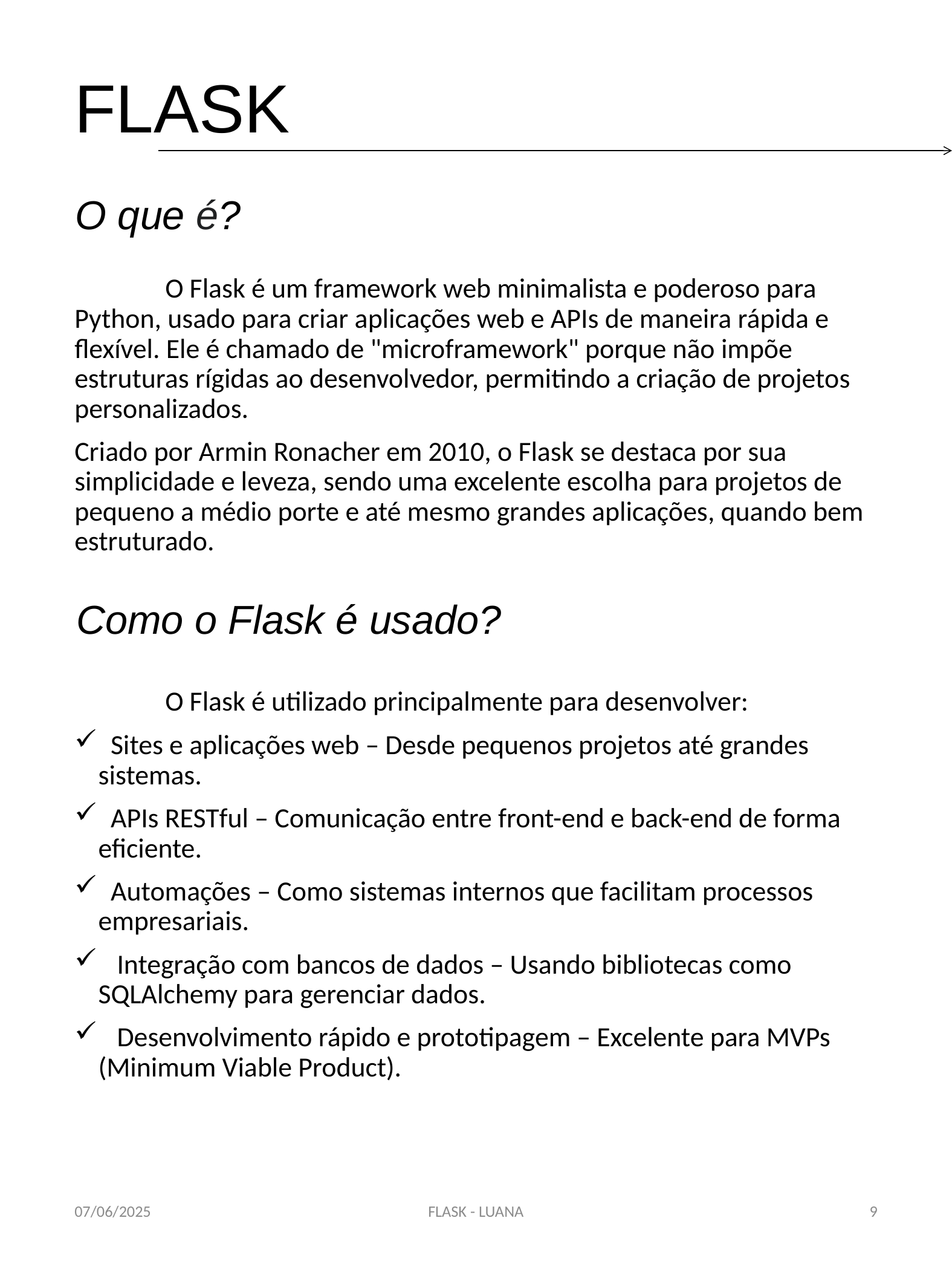

# FLASK
O que é?
	O Flask é um framework web minimalista e poderoso para Python, usado para criar aplicações web e APIs de maneira rápida e flexível. Ele é chamado de "microframework" porque não impõe estruturas rígidas ao desenvolvedor, permitindo a criação de projetos personalizados.
Criado por Armin Ronacher em 2010, o Flask se destaca por sua simplicidade e leveza, sendo uma excelente escolha para projetos de pequeno a médio porte e até mesmo grandes aplicações, quando bem estruturado.
Como o Flask é usado?
	O Flask é utilizado principalmente para desenvolver:
  Sites e aplicações web – Desde pequenos projetos até grandes sistemas.
  APIs RESTful – Comunicação entre front-end e back-end de forma eficiente.
  Automações – Como sistemas internos que facilitam processos empresariais.
   Integração com bancos de dados – Usando bibliotecas como SQLAlchemy para gerenciar dados.
   Desenvolvimento rápido e prototipagem – Excelente para MVPs (Minimum Viable Product).
07/06/2025
FLASK - LUANA
9